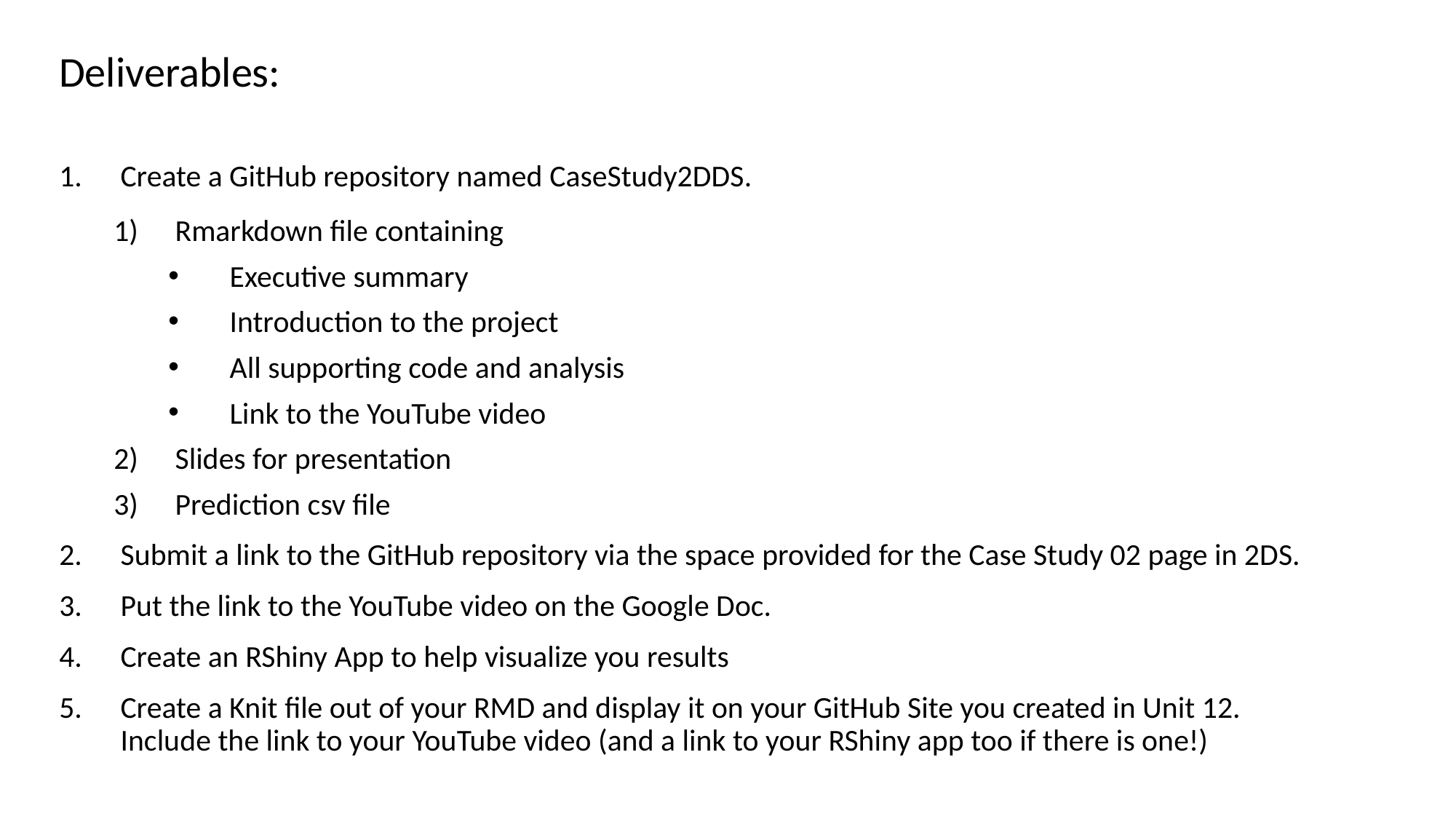

Deliverables:

Create a GitHub repository named CaseStudy2DDS.
Rmarkdown file containing
Executive summary
Introduction to the project
All supporting code and analysis
Link to the YouTube video
Slides for presentation
Prediction csv file
Submit a link to the GitHub repository via the space provided for the Case Study 02 page in 2DS.
Put the link to the YouTube video on the Google Doc.
Create an RShiny App to help visualize you results
Create a Knit file out of your RMD and display it on your GitHub Site you created in Unit 12.  Include the link to your YouTube video (and a link to your RShiny app too if there is one!)